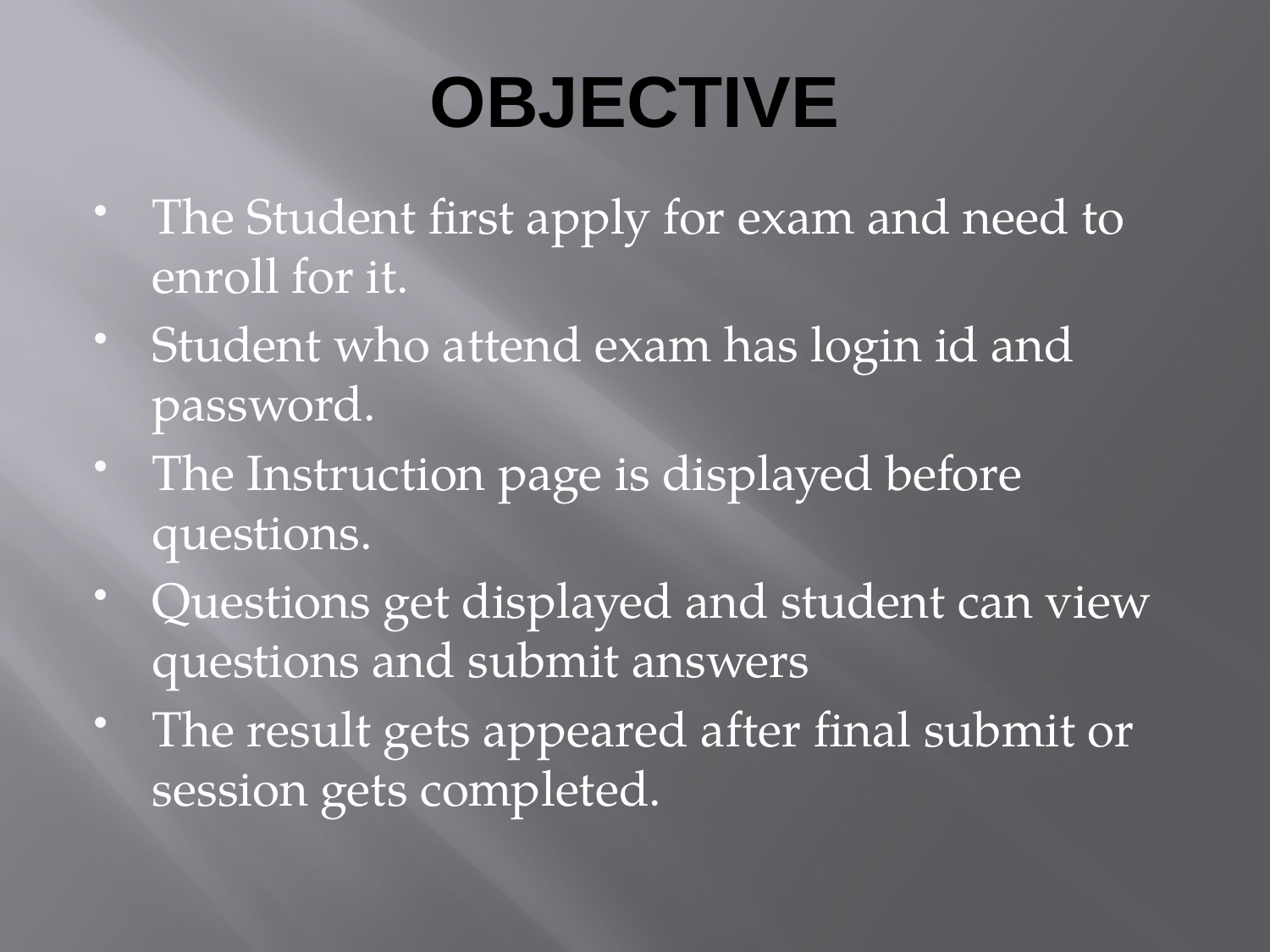

# OBJECTIVE
The Student first apply for exam and need to enroll for it.
Student who attend exam has login id and password.
The Instruction page is displayed before questions.
Questions get displayed and student can view  questions and submit answers
The result gets appeared after final submit or session gets completed.